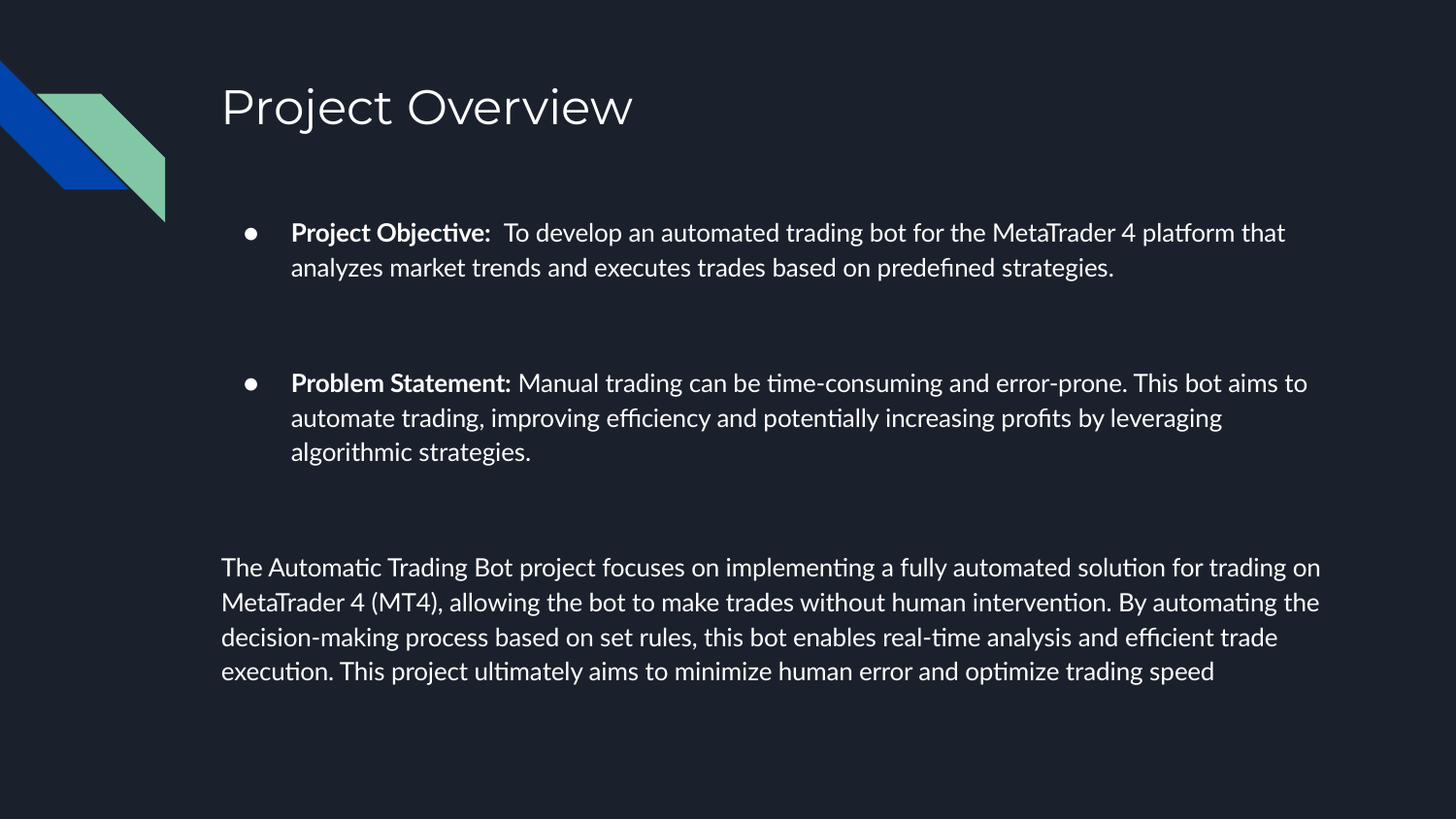

# Project Overview
Project Objective:  To develop an automated trading bot for the MetaTrader 4 platform that analyzes market trends and executes trades based on predefined strategies.

Problem Statement: Manual trading can be time-consuming and error-prone. This bot aims to automate trading, improving efficiency and potentially increasing profits by leveraging algorithmic strategies.

The Automatic Trading Bot project focuses on implementing a fully automated solution for trading on MetaTrader 4 (MT4), allowing the bot to make trades without human intervention. By automating the decision-making process based on set rules, this bot enables real-time analysis and efficient trade execution. This project ultimately aims to minimize human error and optimize trading speed